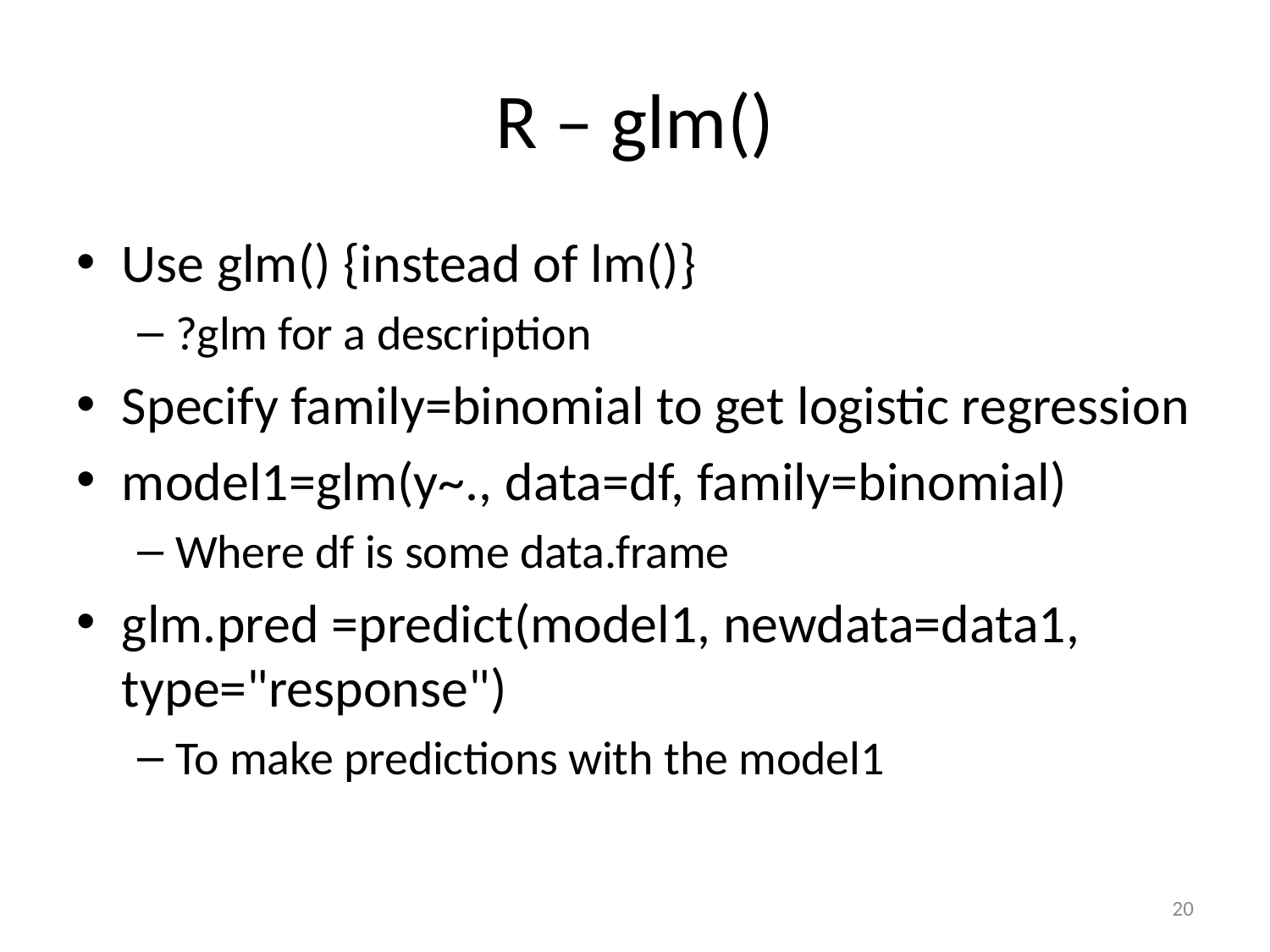

# R – glm()
Use glm() {instead of lm()}
?glm for a description
Specify family=binomial to get logistic regression
model1=glm(y~., data=df, family=binomial)
Where df is some data.frame
glm.pred =predict(model1, newdata=data1, type="response")
To make predictions with the model1
20